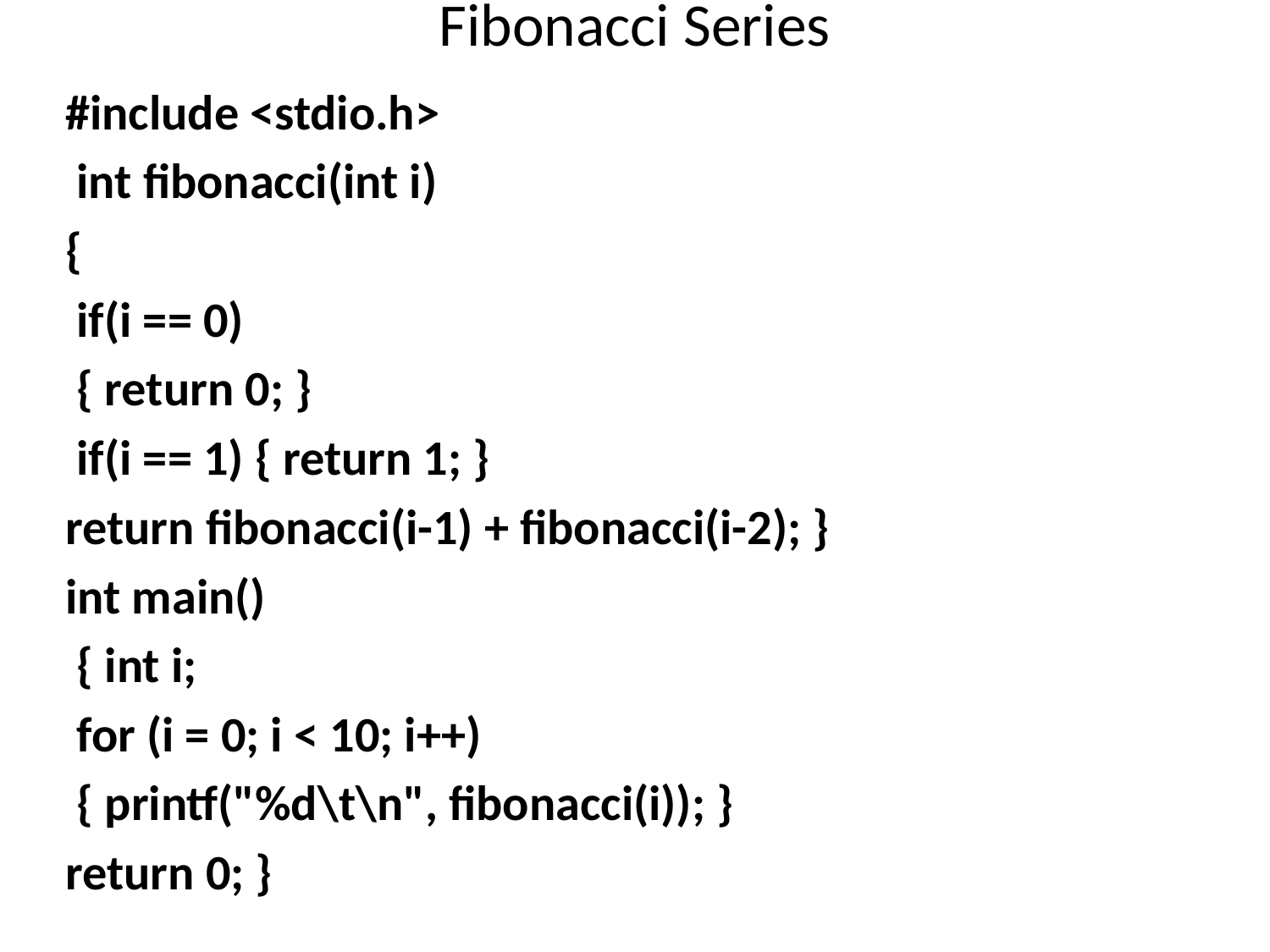

# Fibonacci Series
#include <stdio.h>
 int fibonacci(int i)
{
 if(i == 0)
 { return 0; }
 if(i == 1) { return 1; }
return fibonacci(i-1) + fibonacci(i-2); }
int main()
 { int i;
 for (i = 0; i < 10; i++)
 { printf("%d\t\n", fibonacci(i)); }
return 0; }